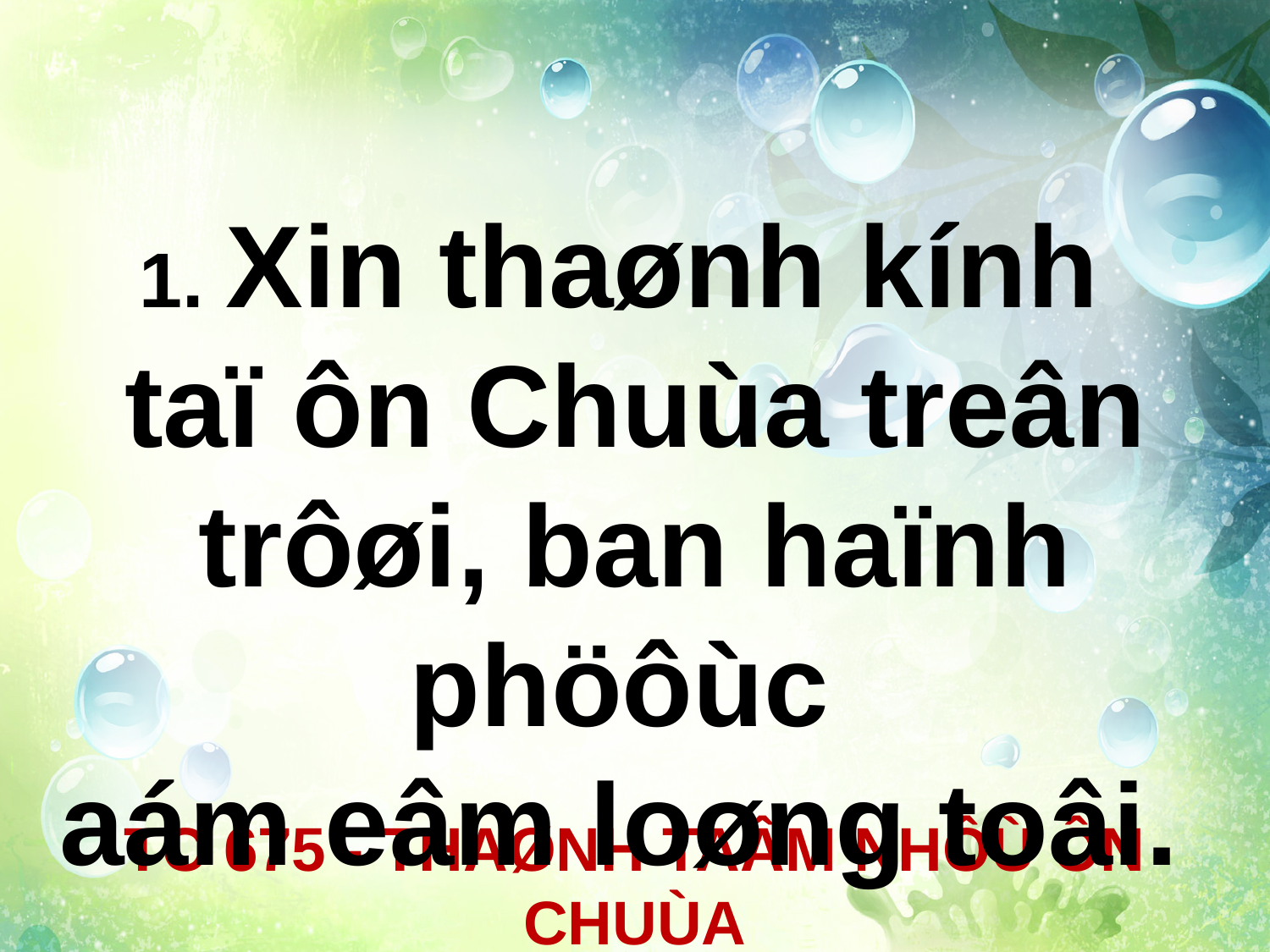

1. Xin thaønh kính
taï ôn Chuùa treân trôøi, ban haïnh phöôùc
aám eâm loøng toâi.
TC 675 - THAØNH TAÂM NHÔÙ ÔN CHUÙA